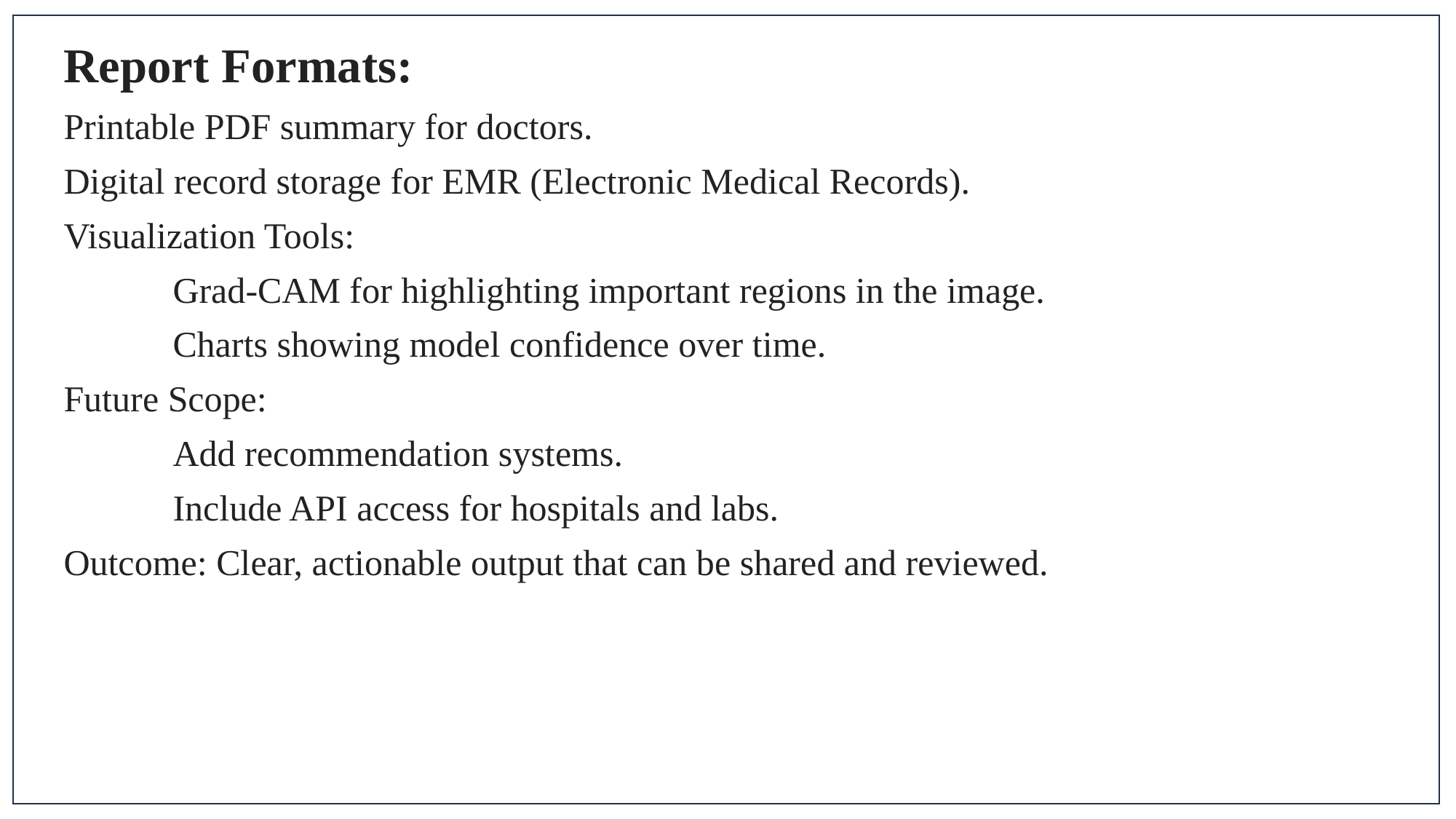

Report Formats:
Printable PDF summary for doctors.
Digital record storage for EMR (Electronic Medical Records).
Visualization Tools:
	Grad-CAM for highlighting important regions in the image.
	Charts showing model confidence over time.
Future Scope:
	Add recommendation systems.
	Include API access for hospitals and labs.
Outcome: Clear, actionable output that can be shared and reviewed.